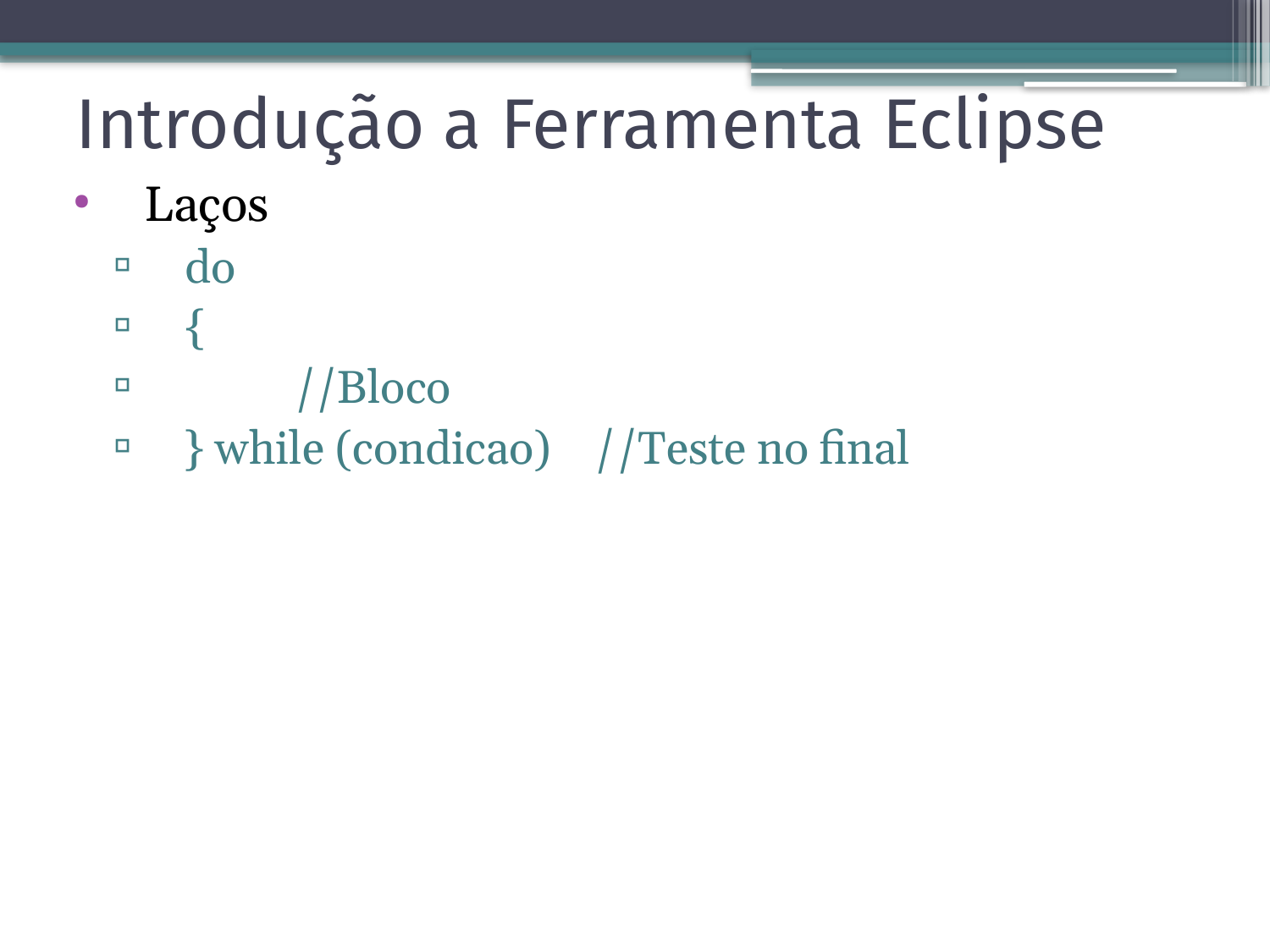

# Introdução a Ferramenta Eclipse
Laços
do
{
          //Bloco
} while (condicao)    //Teste no final